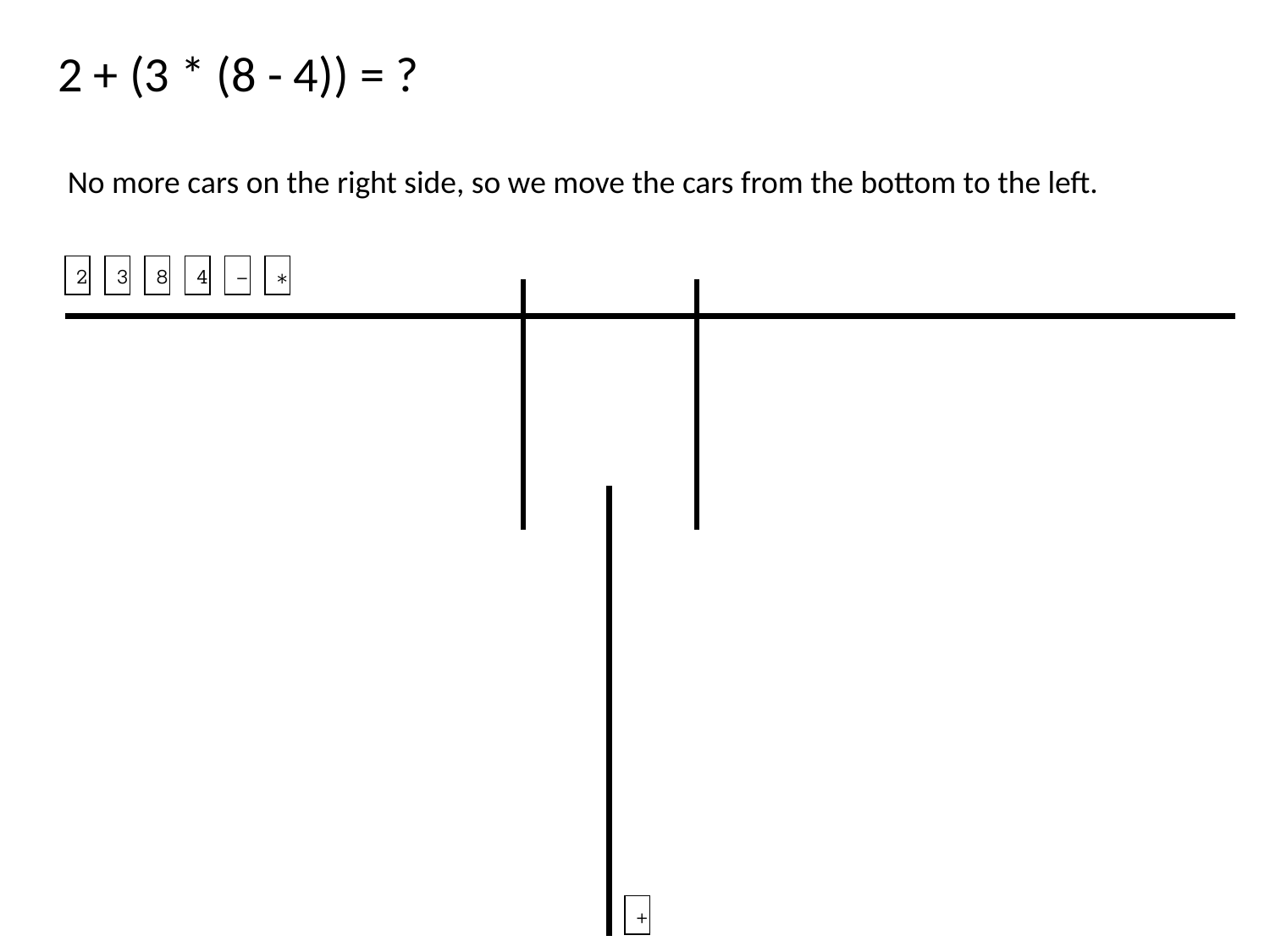

2 + (3 * (8 - 4)) = ?
No more cars on the right side, so we move the cars from the bottom to the left.
2
3
8
4
-
*
+